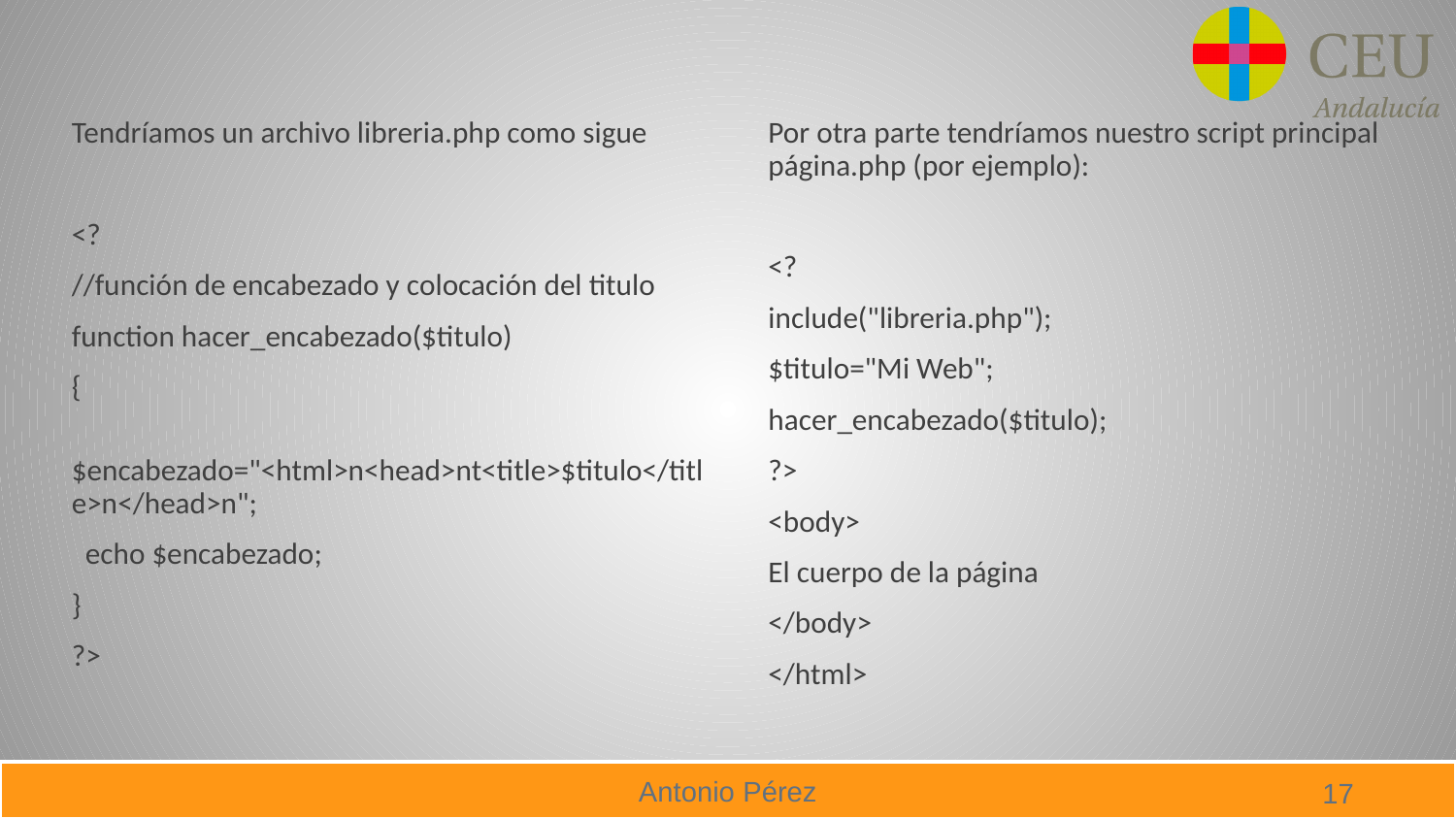

Tendríamos un archivo libreria.php como sigue

<?
//función de encabezado y colocación del titulo
function hacer_encabezado($titulo)
{
  $encabezado="<html>n<head>nt<title>$titulo</title>n</head>n";
  echo $encabezado;
}
?>
Por otra parte tendríamos nuestro script principal página.php (por ejemplo):

<?
include("libreria.php");
$titulo="Mi Web";
hacer_encabezado($titulo);
?>
<body>
El cuerpo de la página
</body>
</html>